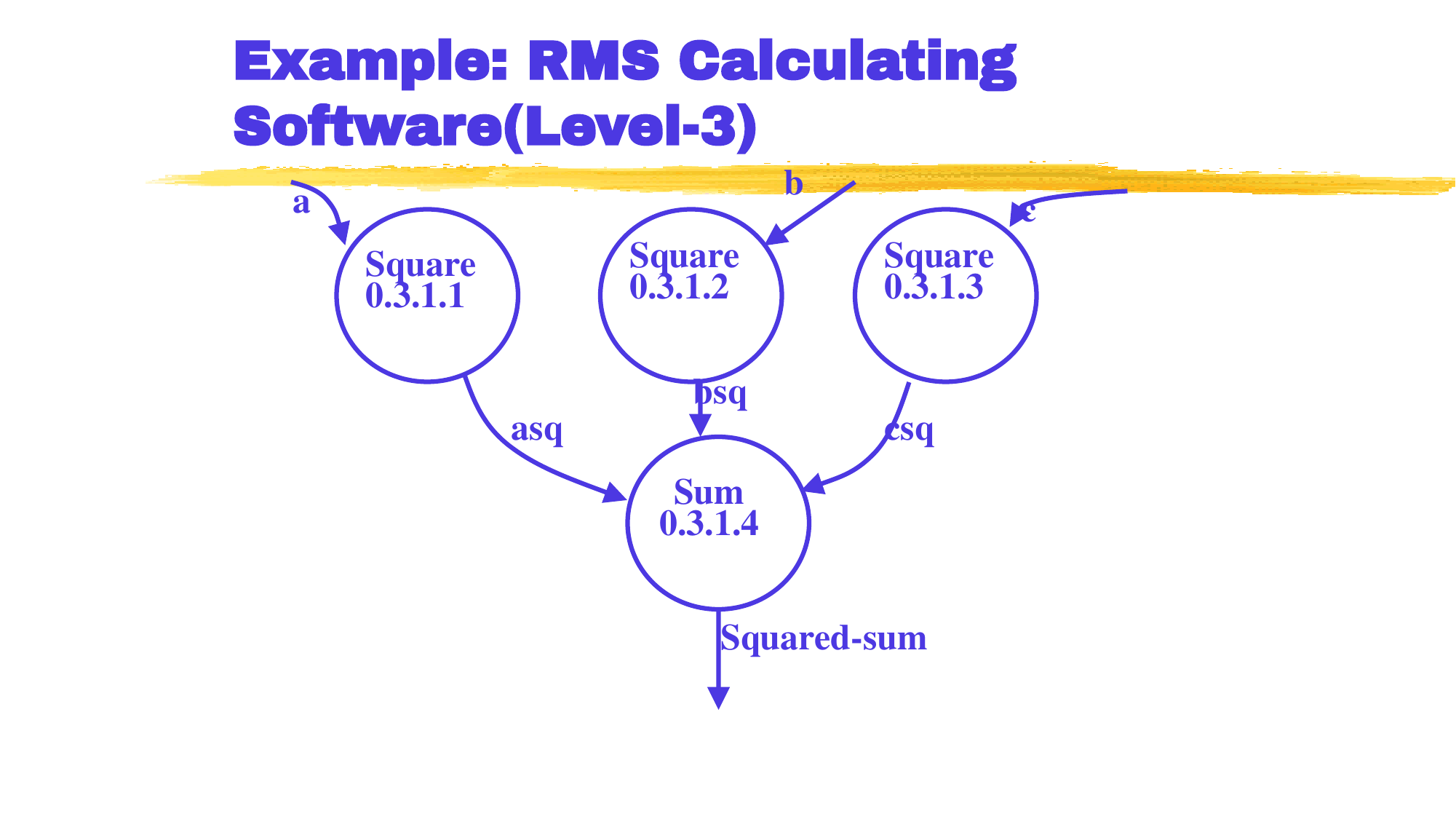

# Example: RMS Calculating Software(Level-3)
b

a

c

Square
0.3.1.2
Square
0.3.1.3
Square
0.3.1.1

bsq

asq
csq

Sum
0.3.1.4

Squared-sum
20